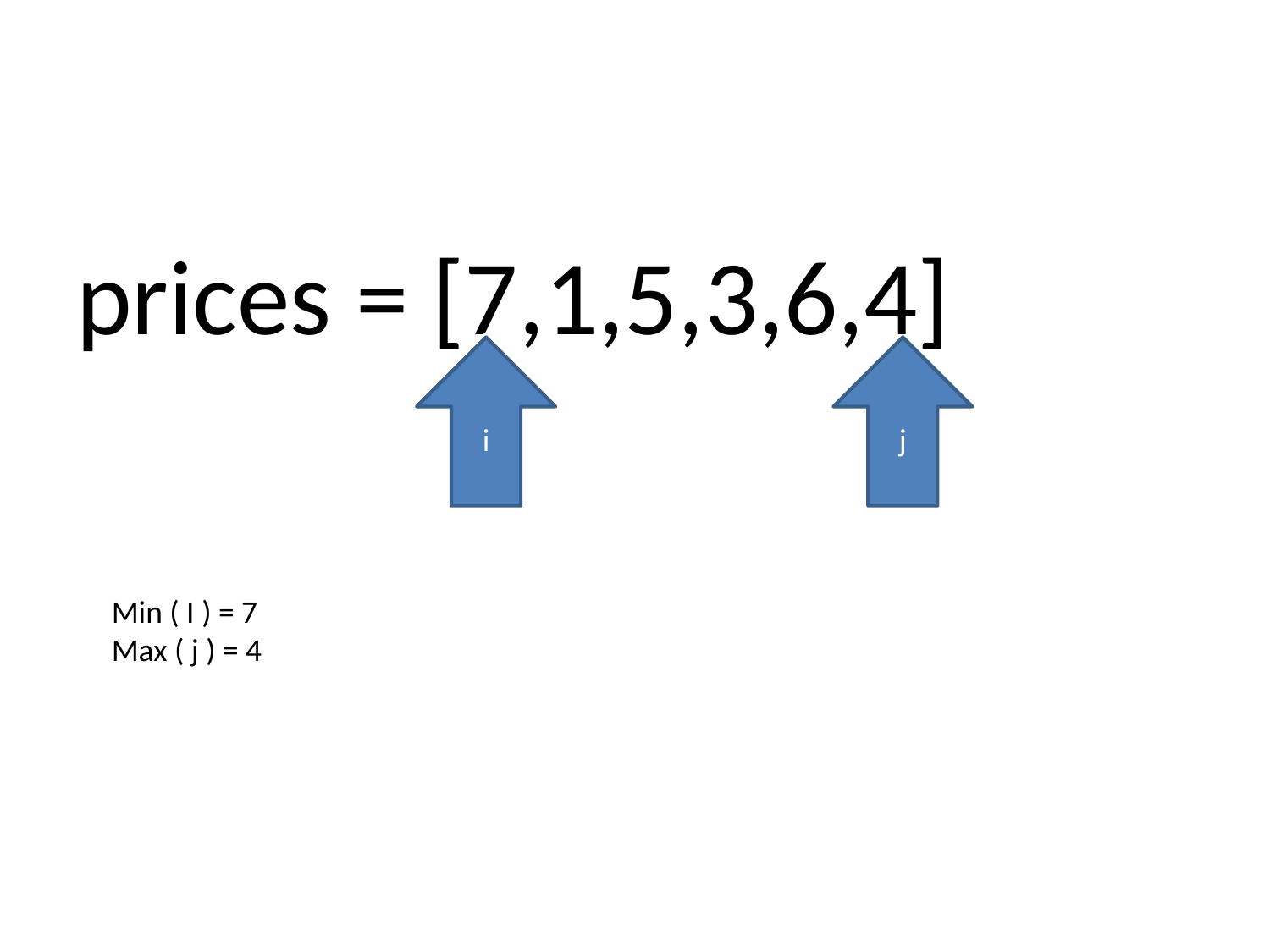

#
prices = [7,1,5,3,6,4]
i
j
Min ( I ) = 7
Max ( j ) = 4